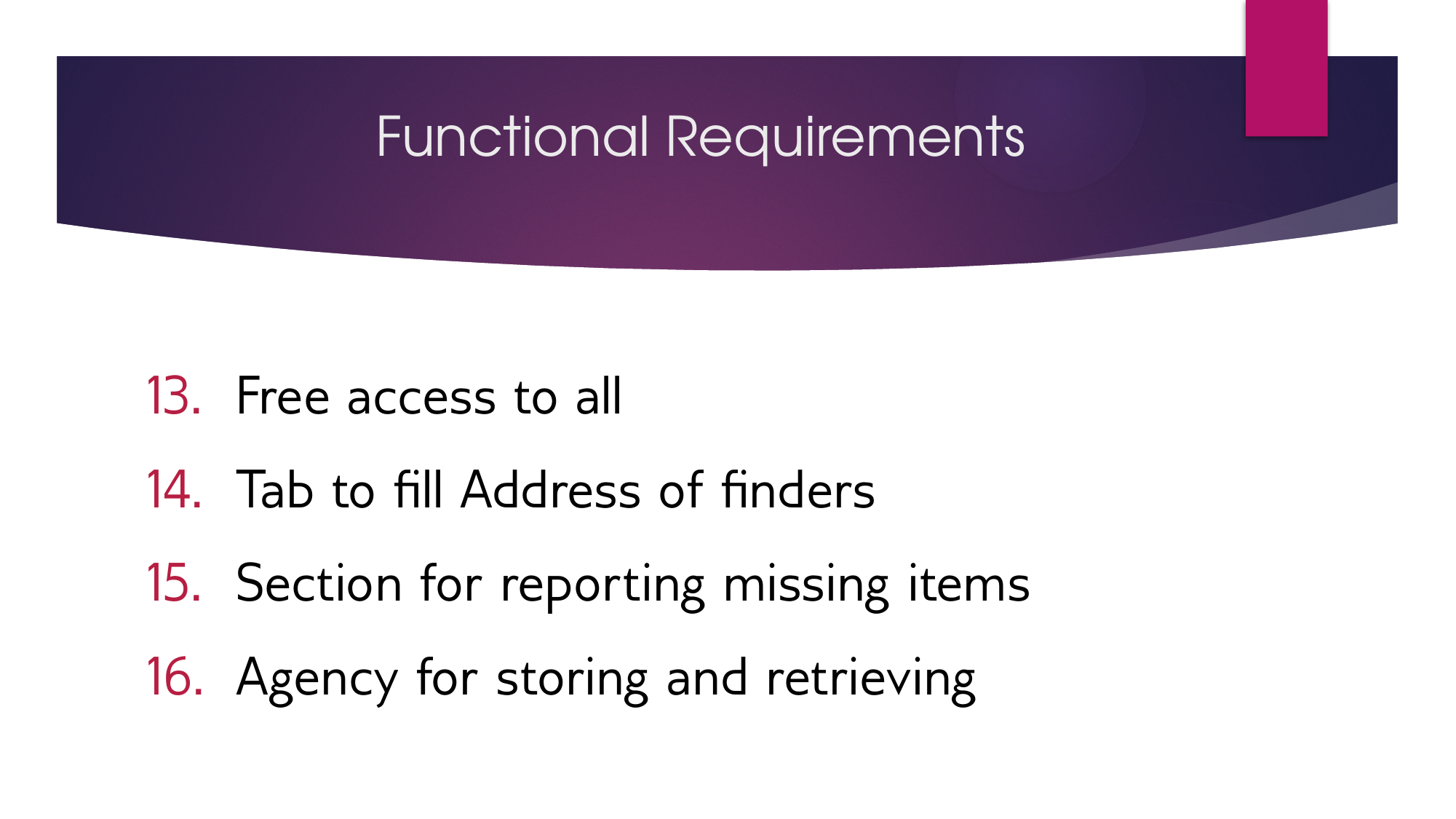

# Functional Requirements
Free access to all
Tab to fill Address of finders
Section for reporting missing items
Agency for storing and retrieving